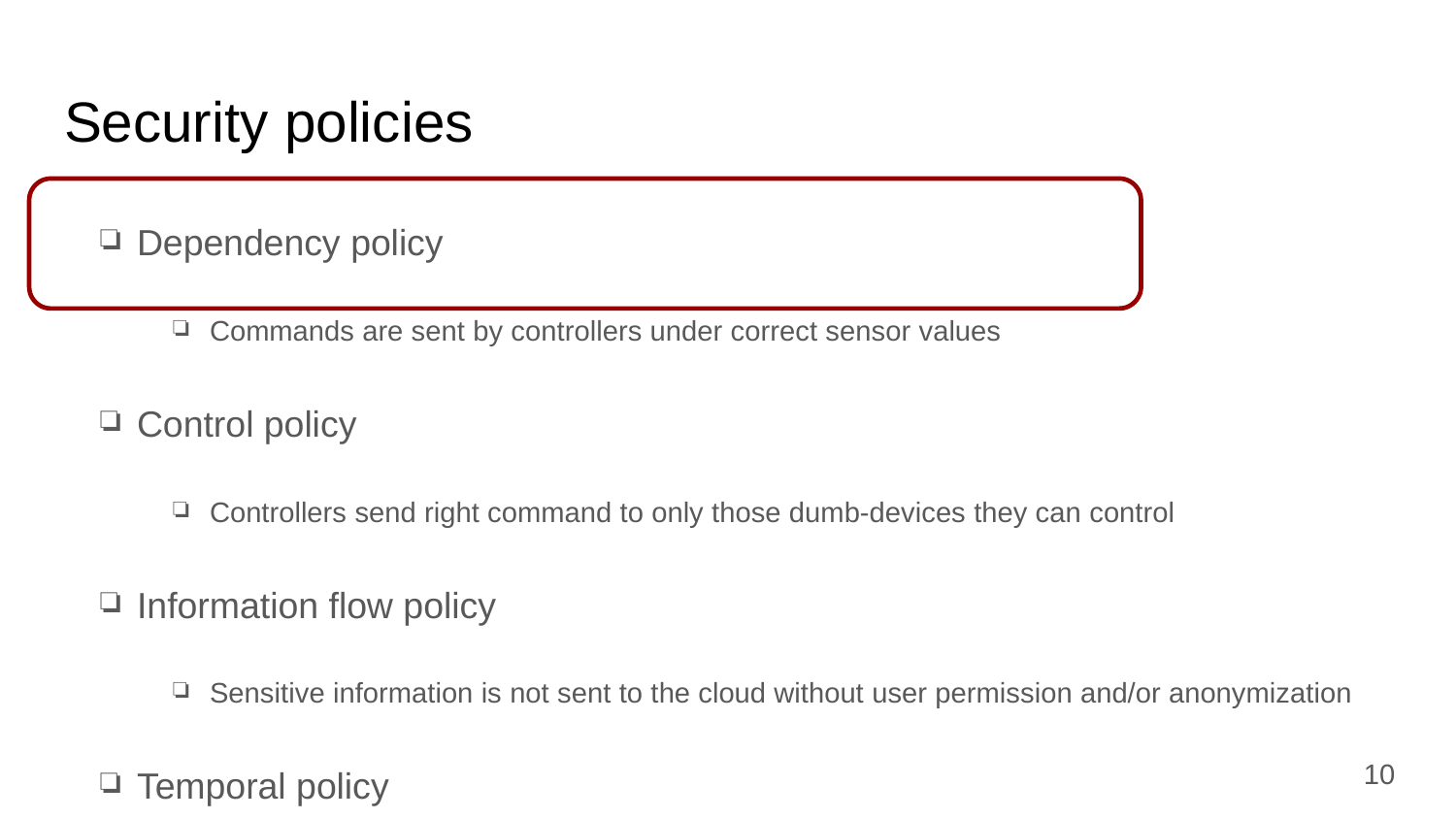

# Security policies

Dependency policy
Commands are sent by controllers under correct sensor values
Control policy
Controllers send right command to only those dumb-devices they can control
Information flow policy
Sensitive information is not sent to the cloud without user permission and/or anonymization
Temporal policy
Events respect the order in which they are supposed to happen: air-conditioner should turn on after windows are closed
10